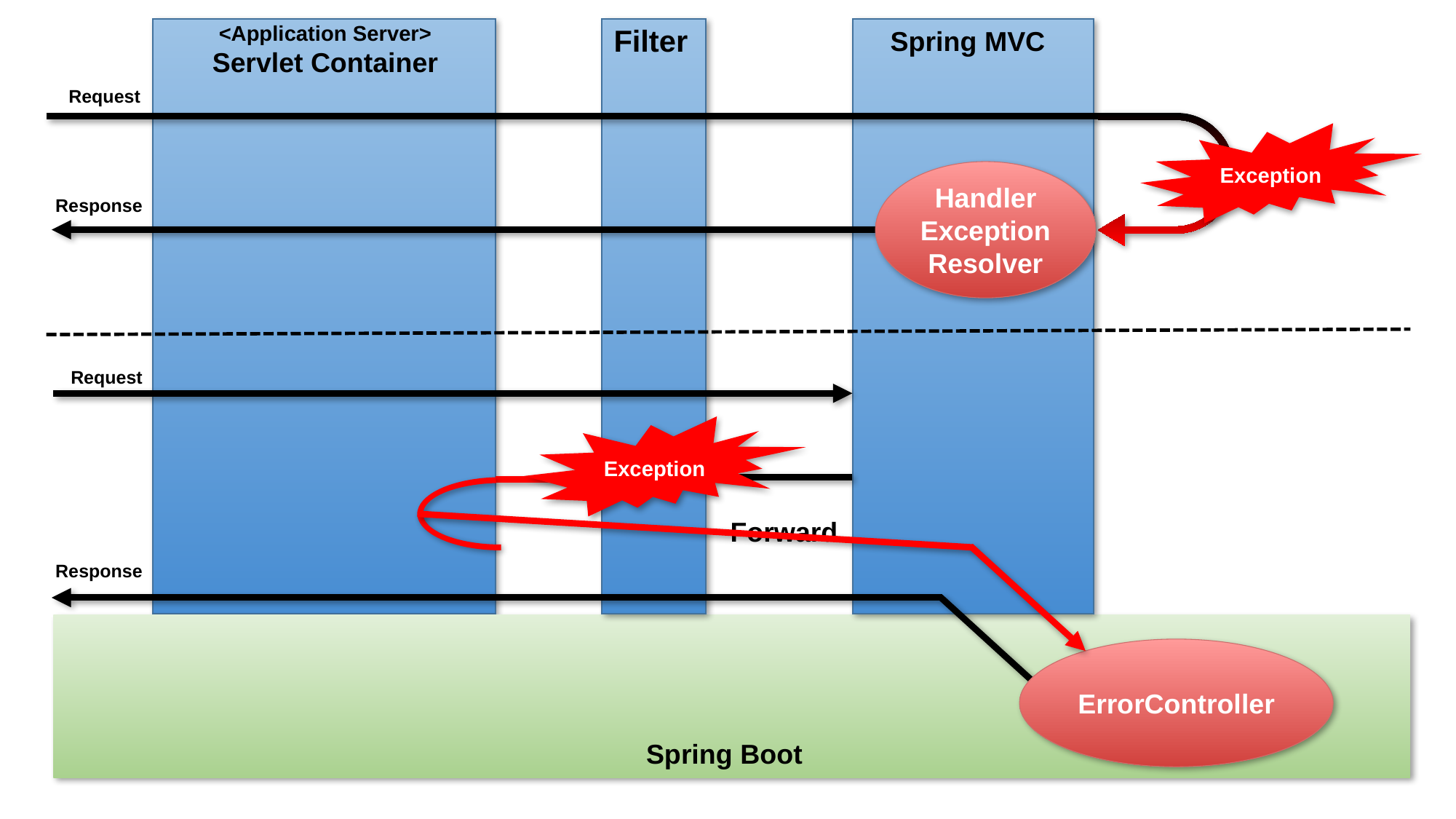

<Application Server>
Servlet Container
Filter

Spring MVC

Request

Exception
Handler
ExceptionResolver
Response
Request
Exception

Forward
Response

ErrorController
Spring Boot